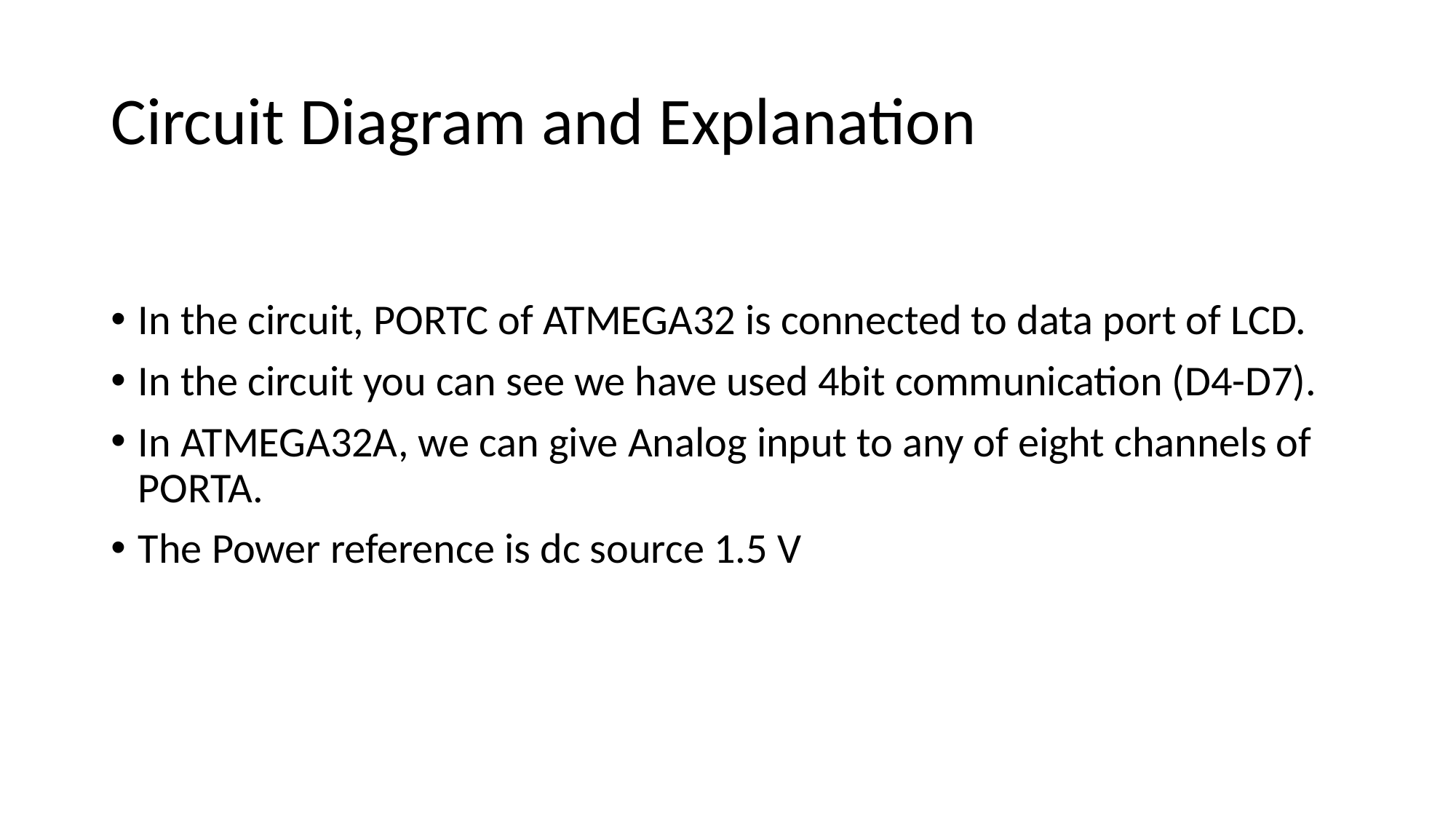

# Circuit Diagram and Explanation
In the circuit, PORTC of ATMEGA32 is connected to data port of LCD.
In the circuit you can see we have used 4bit communication (D4-D7).
In ATMEGA32A, we can give Analog input to any of eight channels of PORTA.
The Power reference is dc source 1.5 V